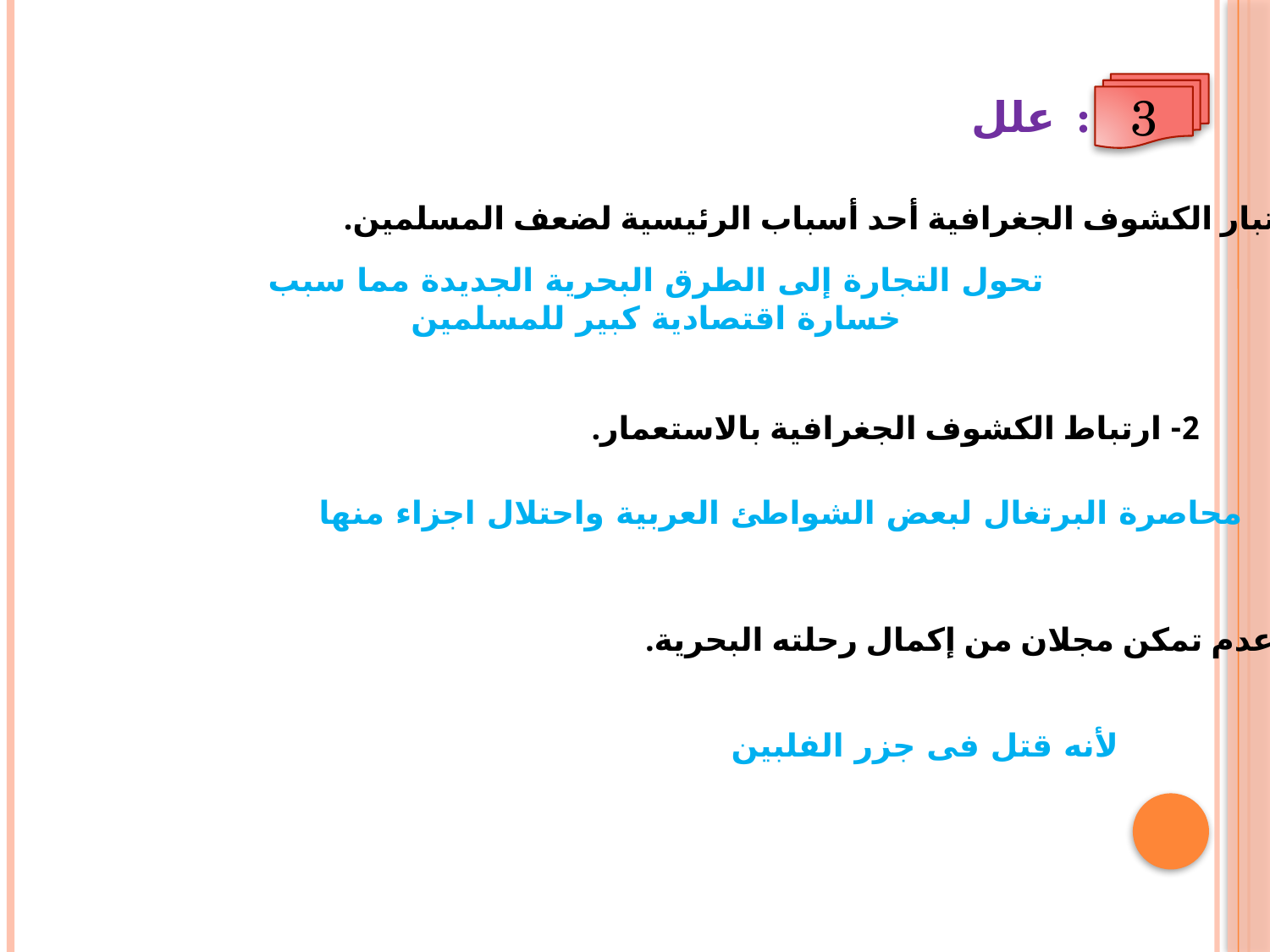

3
علل  :
1- اعتبار الكشوف الجغرافية أحد أسباب الرئيسية لضعف المسلمين.
تحول التجارة إلى الطرق البحرية الجديدة مما سبب خسارة اقتصادية كبير للمسلمين
2- ارتباط الكشوف الجغرافية بالاستعمار.
محاصرة البرتغال لبعض الشواطئ العربية واحتلال اجزاء منها
3- عدم تمكن مجلان من إكمال رحلته البحرية.
لأنه قتل فى جزر الفلبين